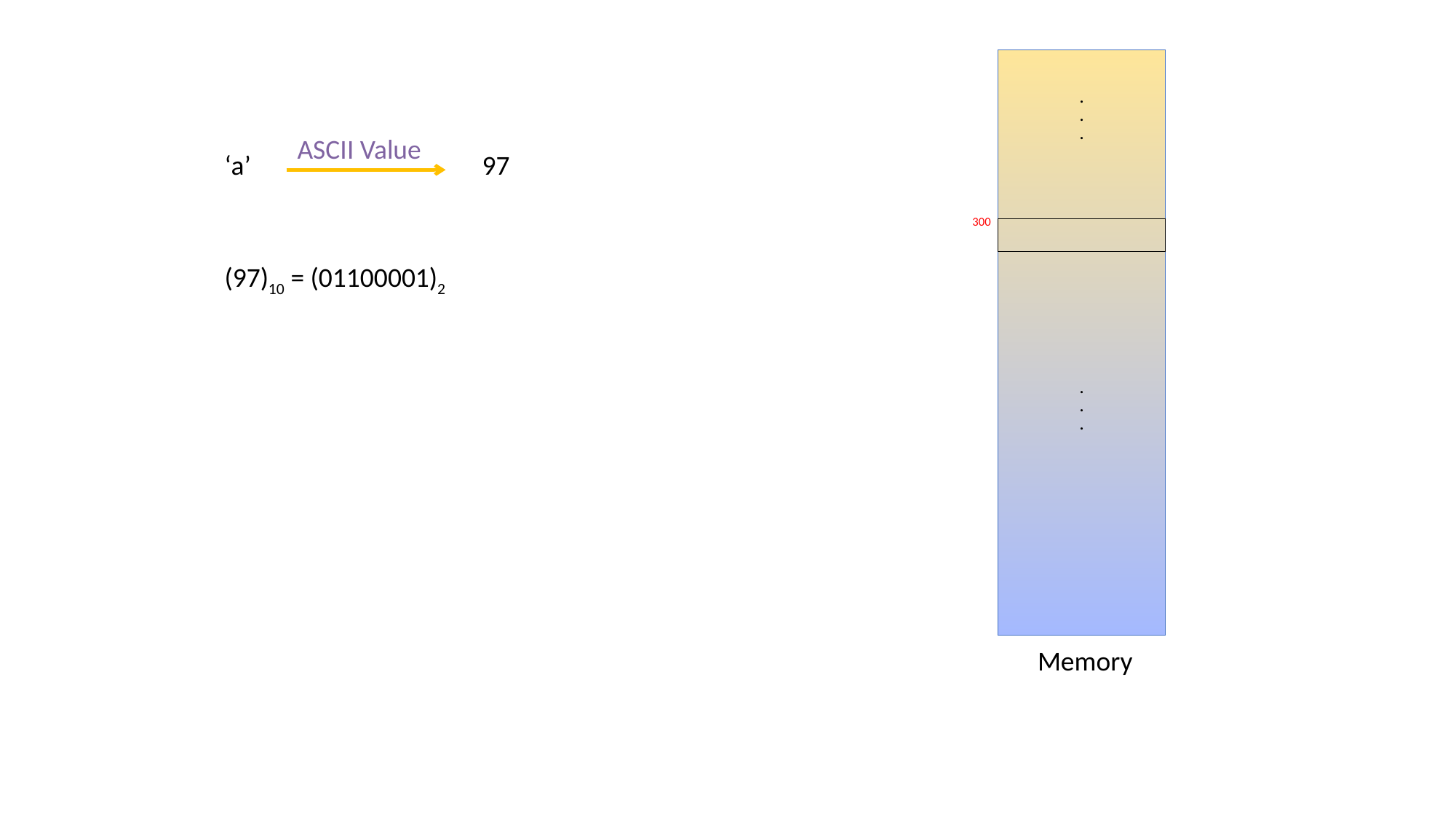

.
.
.
ASCII Value
97
‘a’
300

(97)10 = (01100001)2
.
.
.
Memory